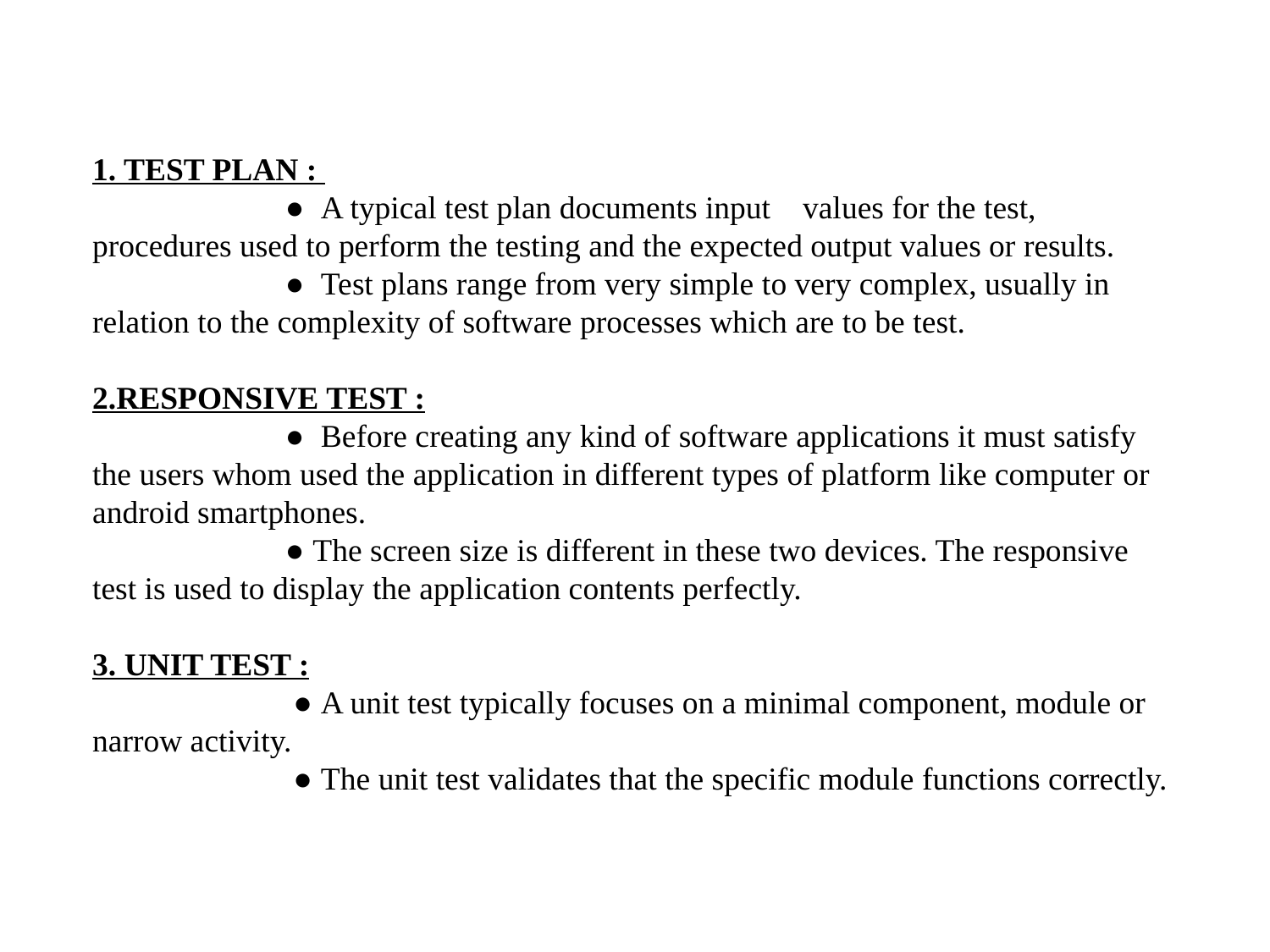

1. TEST PLAN :
                        ●  A typical test plan documents input    values for the test, procedures used to perform the testing and the expected output values or results.
                        ●  Test plans range from very simple to very complex, usually in relation to the complexity of software processes which are to be test.

2.RESPONSIVE TEST :
                        ●  Before creating any kind of software applications it must satisfy the users whom used the application in different types of platform like computer or android smartphones.
                        ● The screen size is different in these two devices. The responsive test is used to display the application contents perfectly.

3. UNIT TEST :
                         ● A unit test typically focuses on a minimal component, module or narrow activity.
                         ● The unit test validates that the specific module functions correctly.